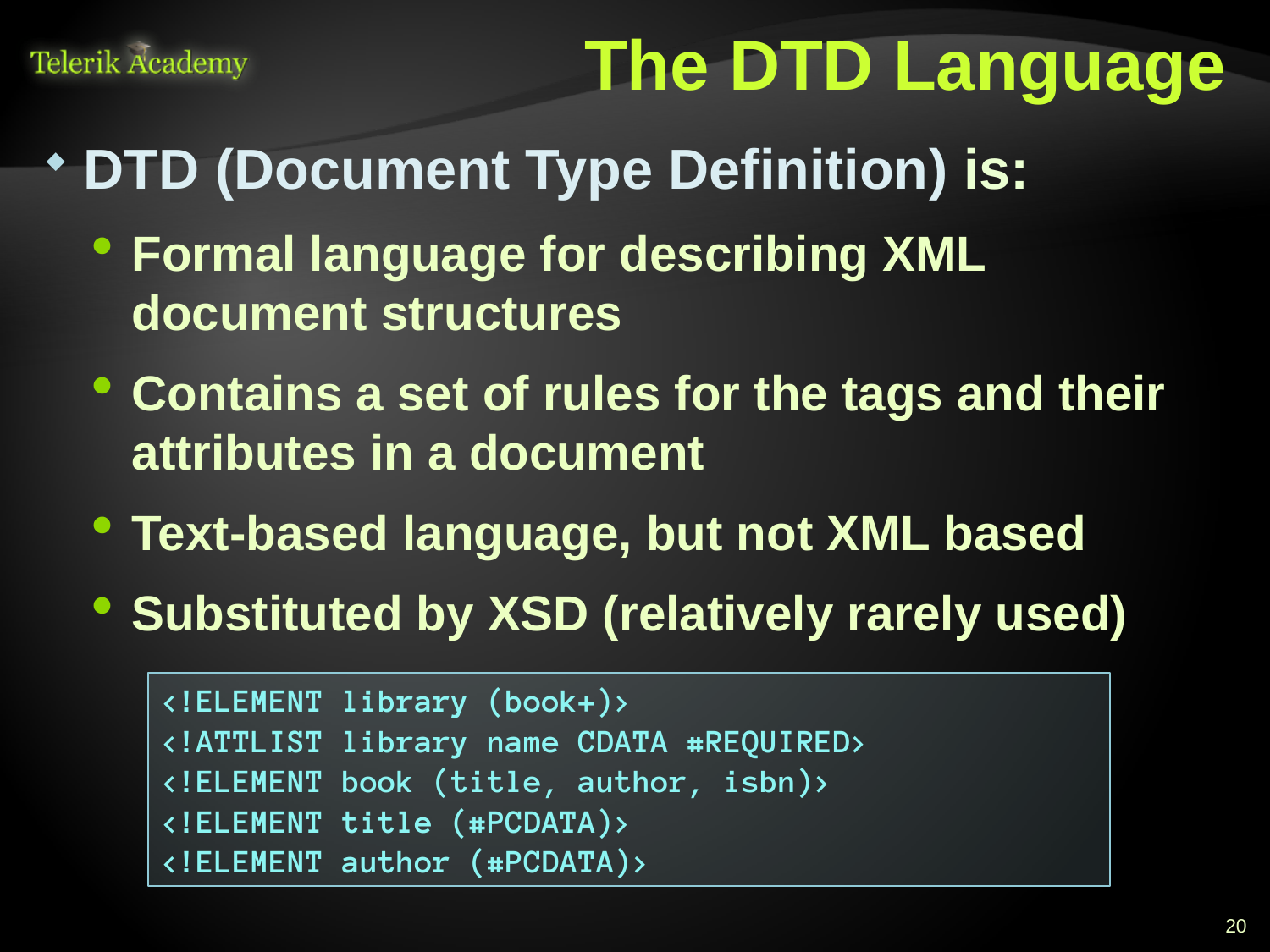

# The DTD Language
DTD (Document Type Definition) is:
Formal language for describing XML document structures
Contains a set of rules for the tags and their attributes in a document
Text-based language, but not XML based
Substituted by XSD (relatively rarely used)
<!ELEMENT library (book+)>
<!ATTLIST library name CDATA #REQUIRED>
<!ELEMENT book (title, author, isbn)>
<!ELEMENT title (#PCDATA)>
<!ELEMENT author (#PCDATA)>
20